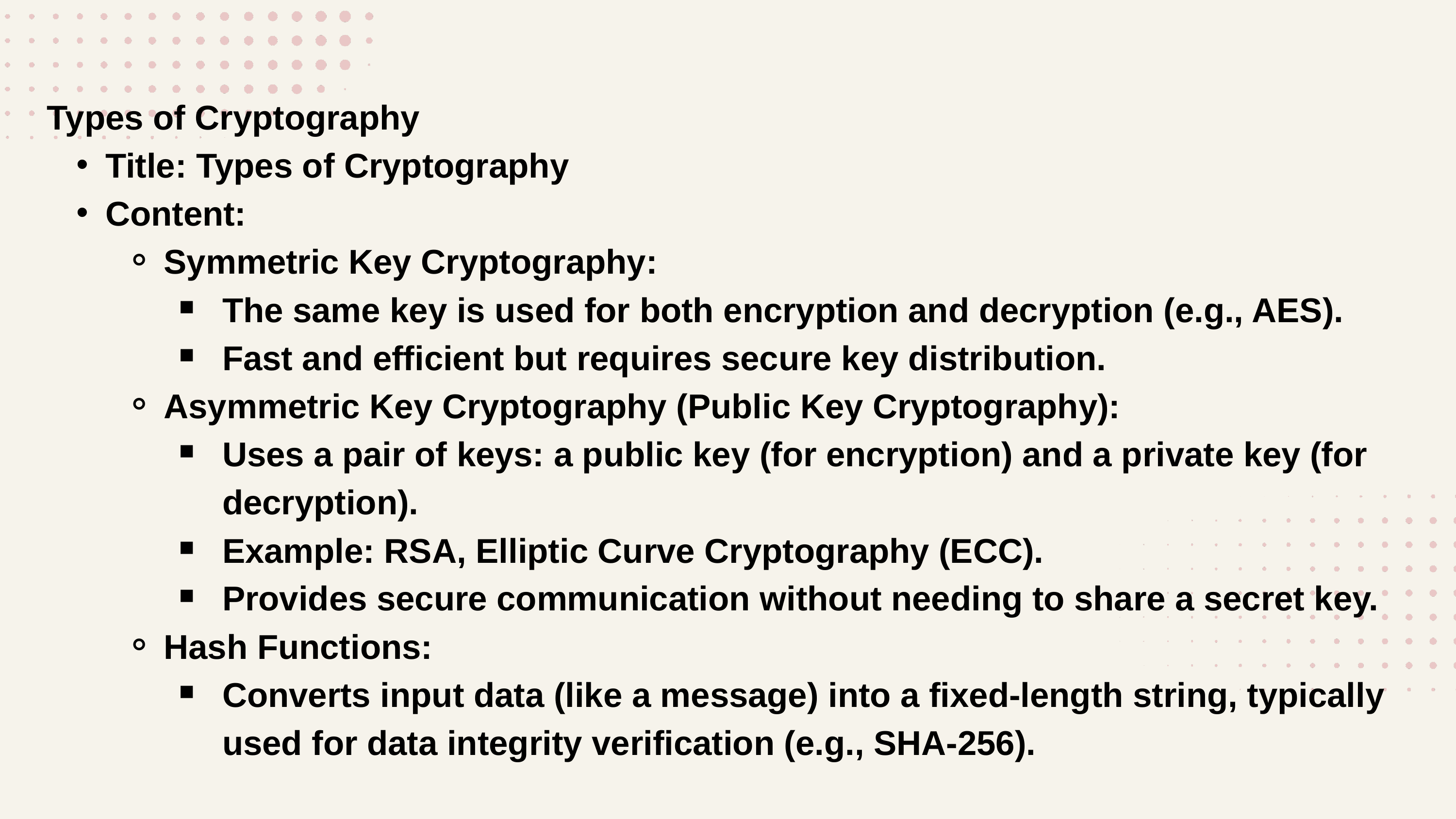

Types of Cryptography
Title: Types of Cryptography
Content:
Symmetric Key Cryptography:
The same key is used for both encryption and decryption (e.g., AES).
Fast and efficient but requires secure key distribution.
Asymmetric Key Cryptography (Public Key Cryptography):
Uses a pair of keys: a public key (for encryption) and a private key (for decryption).
Example: RSA, Elliptic Curve Cryptography (ECC).
Provides secure communication without needing to share a secret key.
Hash Functions:
Converts input data (like a message) into a fixed-length string, typically used for data integrity verification (e.g., SHA-256).